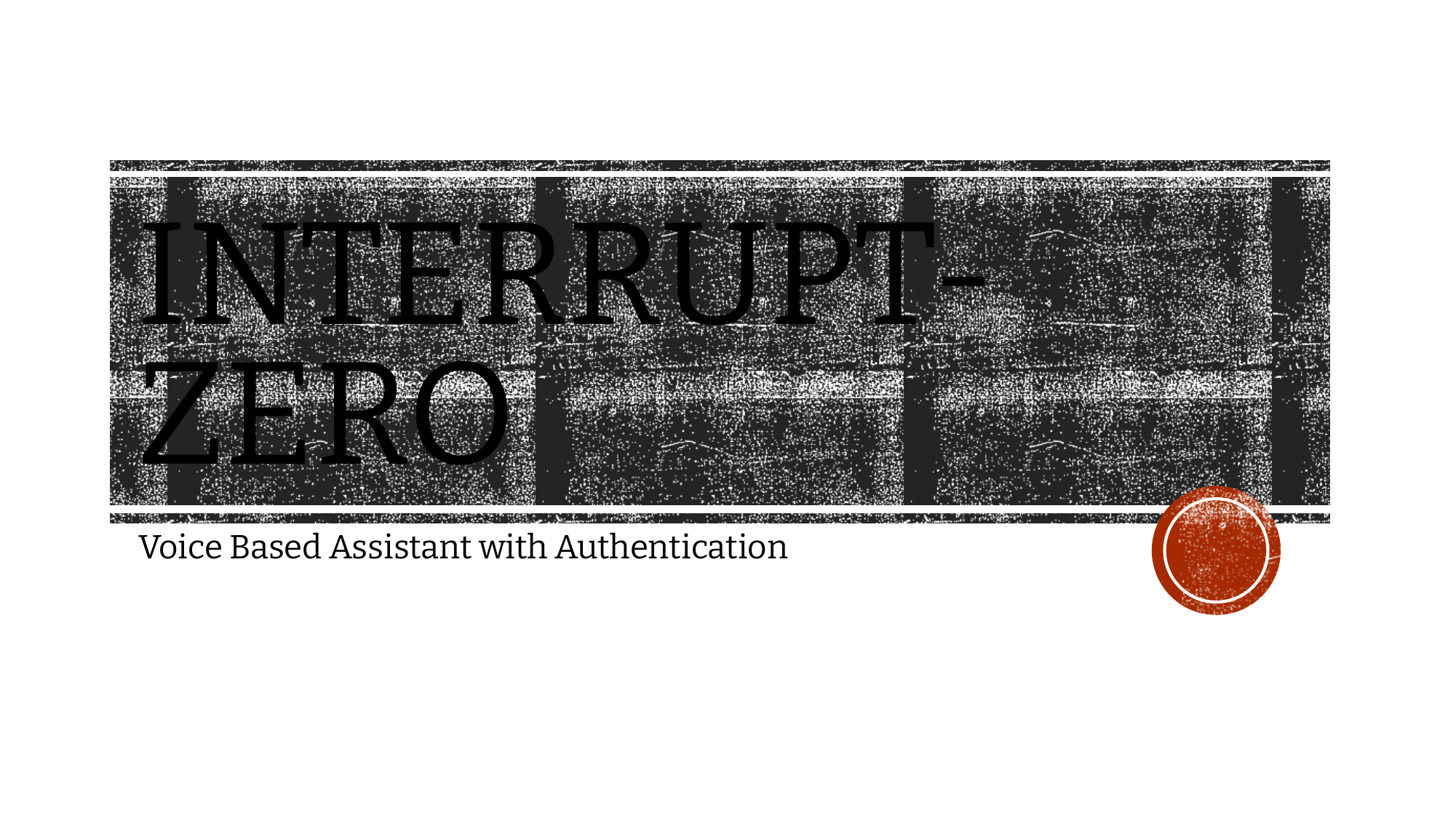

# Interrupt-Zero
Voice Based Assistant with Authentication